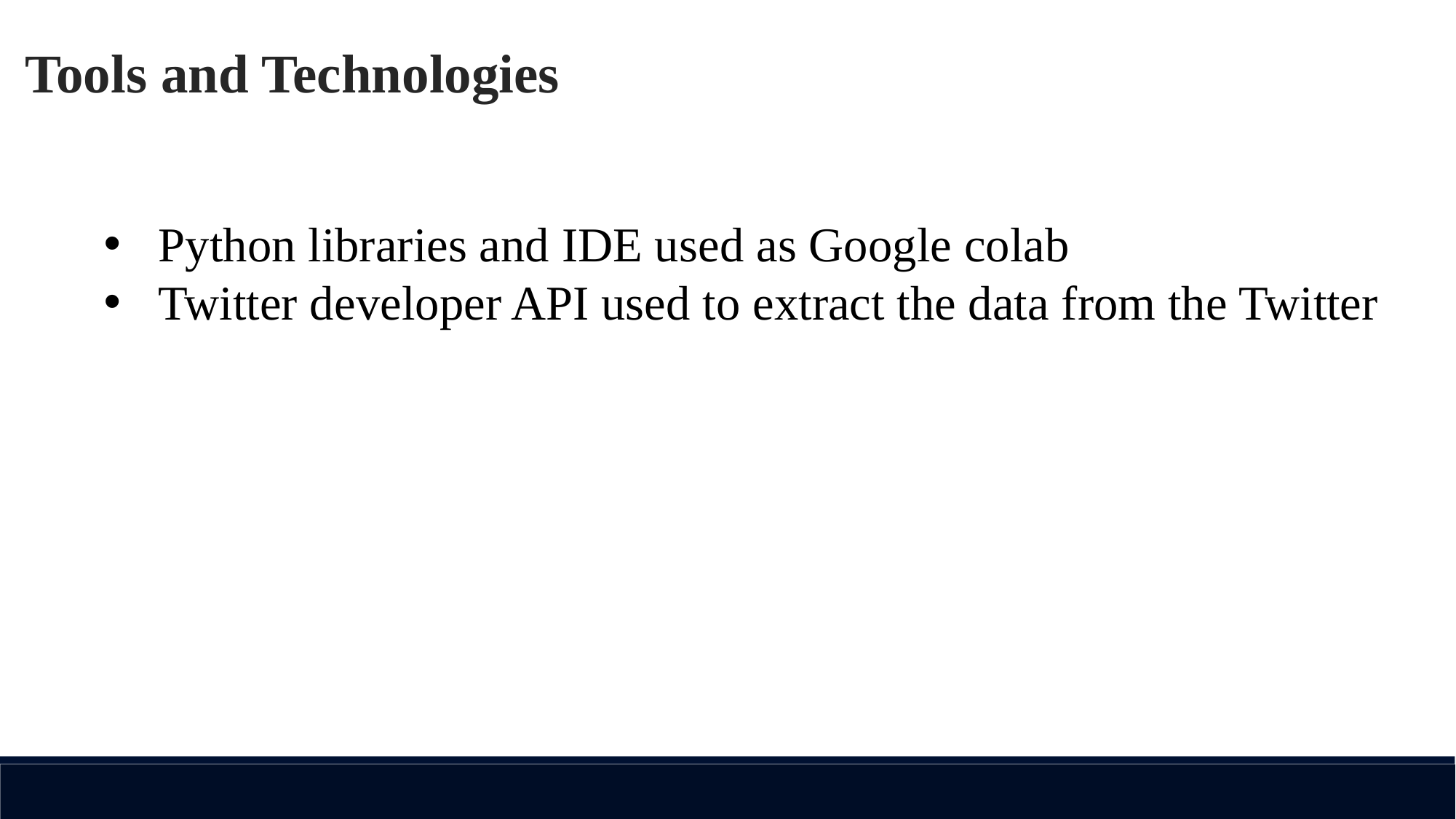

Tools and Technologies
Python libraries and IDE used as Google colab
Twitter developer API used to extract the data from the Twitter